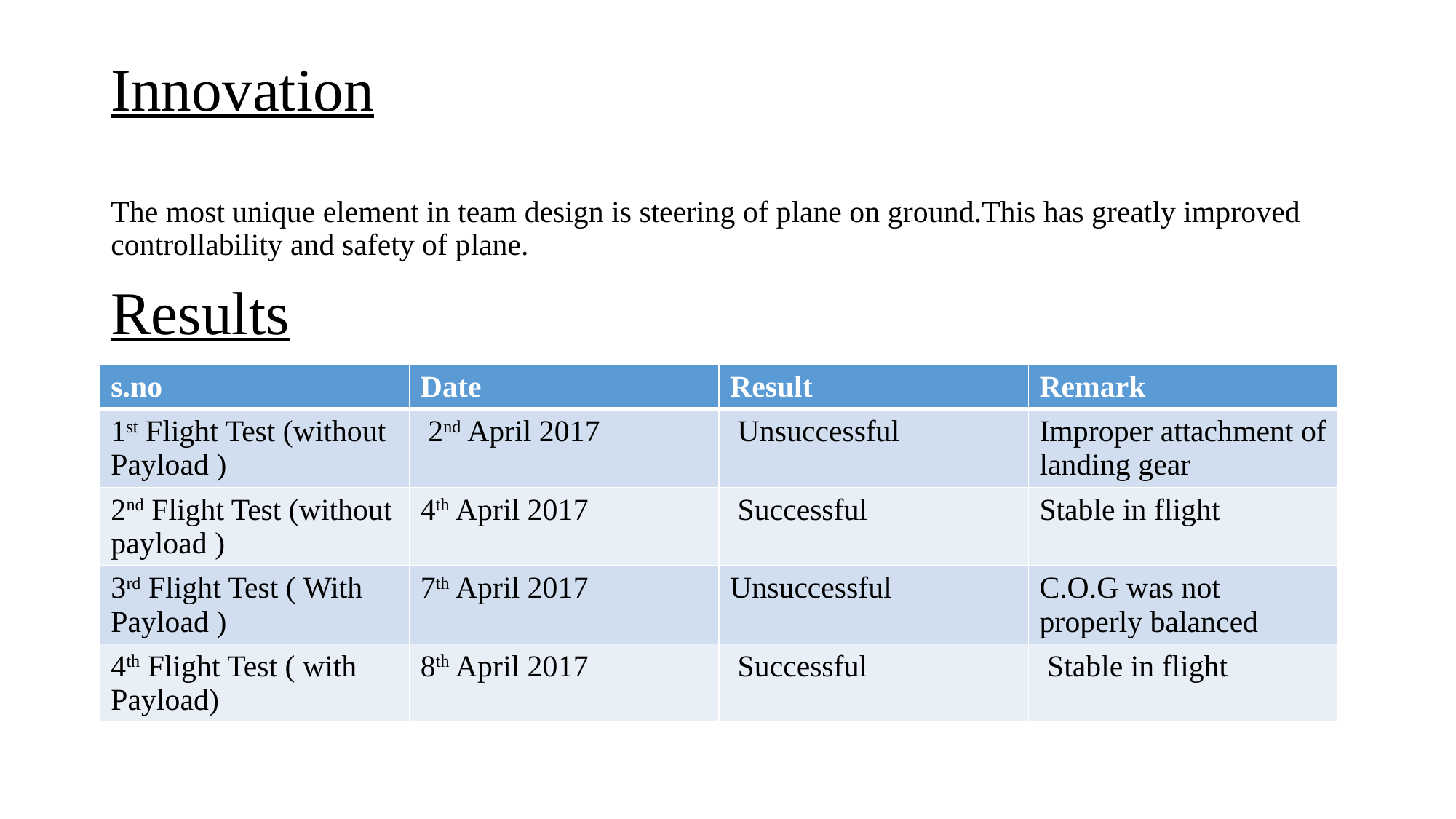

# Innovation The most unique element in team design is steering of plane on ground.This has greatly improved controllability and safety of plane.
Results

| s.no | Date | Result | Remark |
| --- | --- | --- | --- |
| 1st Flight Test (without Payload ) | 2nd April 2017 | Unsuccessful | Improper attachment of landing gear |
| 2nd Flight Test (without payload ) | 4th April 2017 | Successful | Stable in flight |
| 3rd Flight Test ( With Payload ) | 7th April 2017 | Unsuccessful | C.O.G was not properly balanced |
| 4th Flight Test ( with Payload) | 8th April 2017 | Successful | Stable in flight |